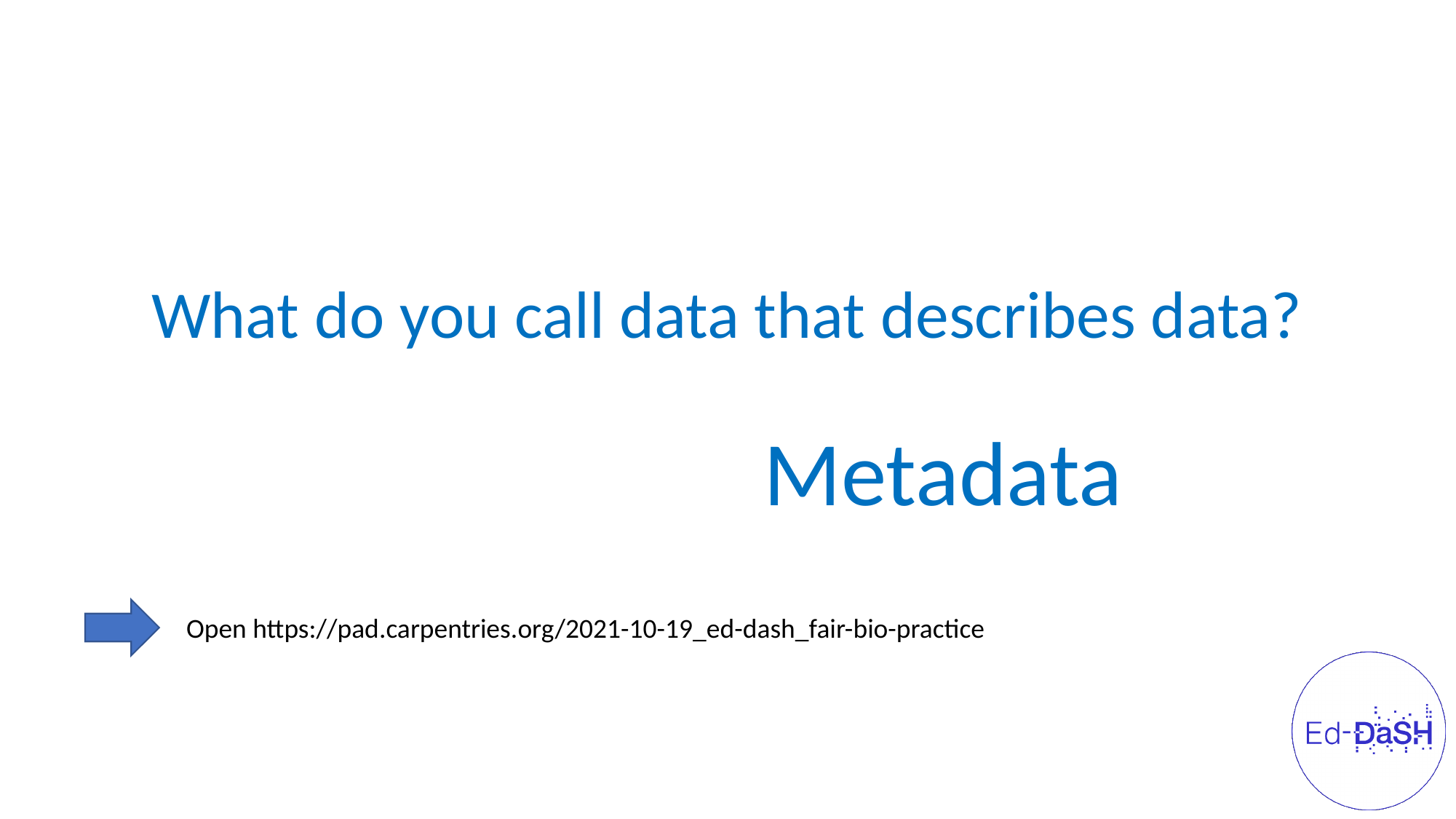

What do you call data that describes data?
Metadata

Open https://pad.carpentries.org/2021-10-19_ed-dash_fair-bio-practice